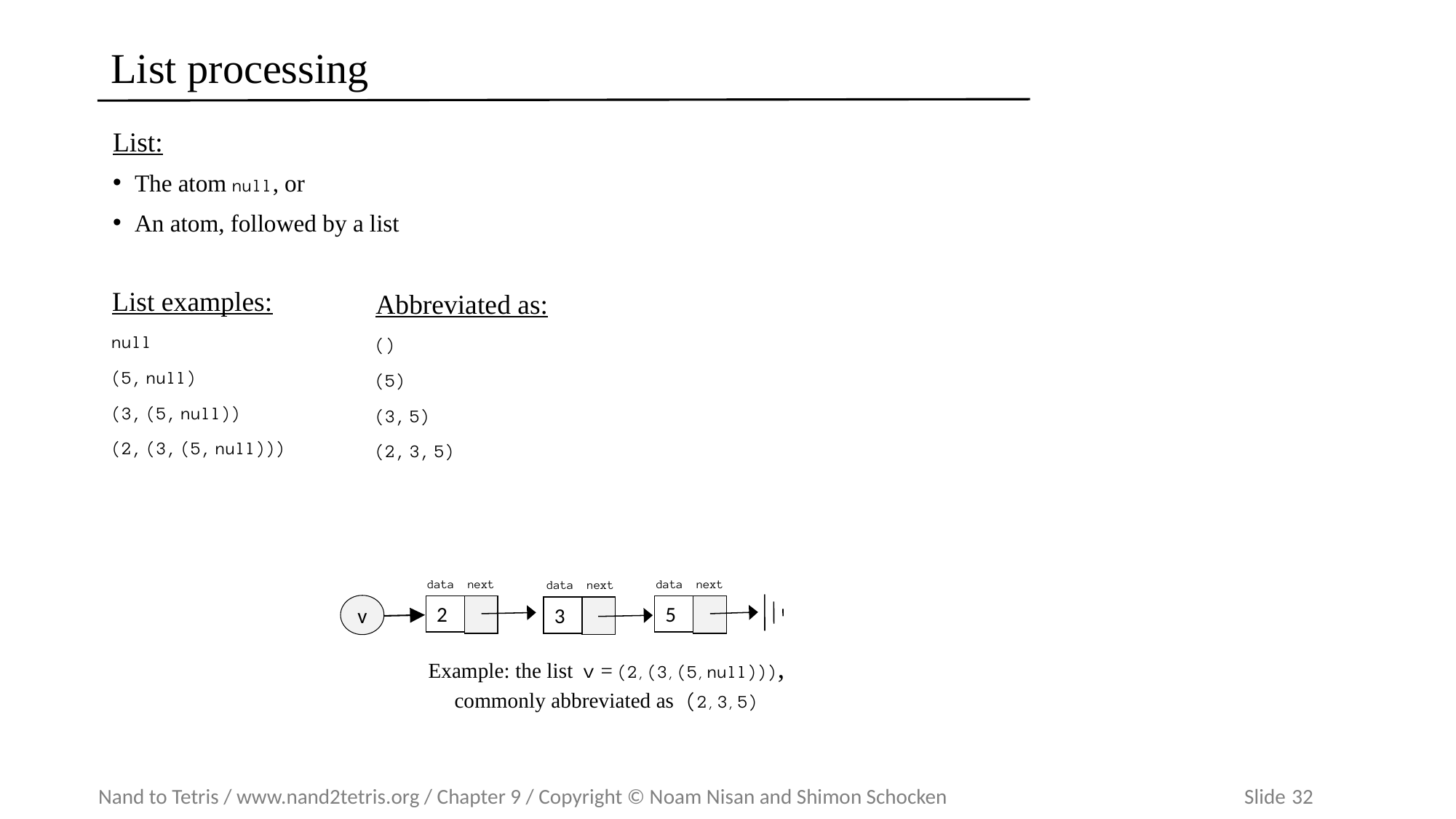

# List processing
List:
The atom null, or
An atom, followed by a list
List examples:
null
(5, null)
(3, (5, null))
(2, (3, (5, null)))
Abbreviated as:
()
(5)
(3, 5)
(2, 3, 5)
data  next
2

data  next

5

data  next
3

Example: the list  v = (2, (3, (5, null))),
commonly abbreviated as  (2, 3, 5)
v